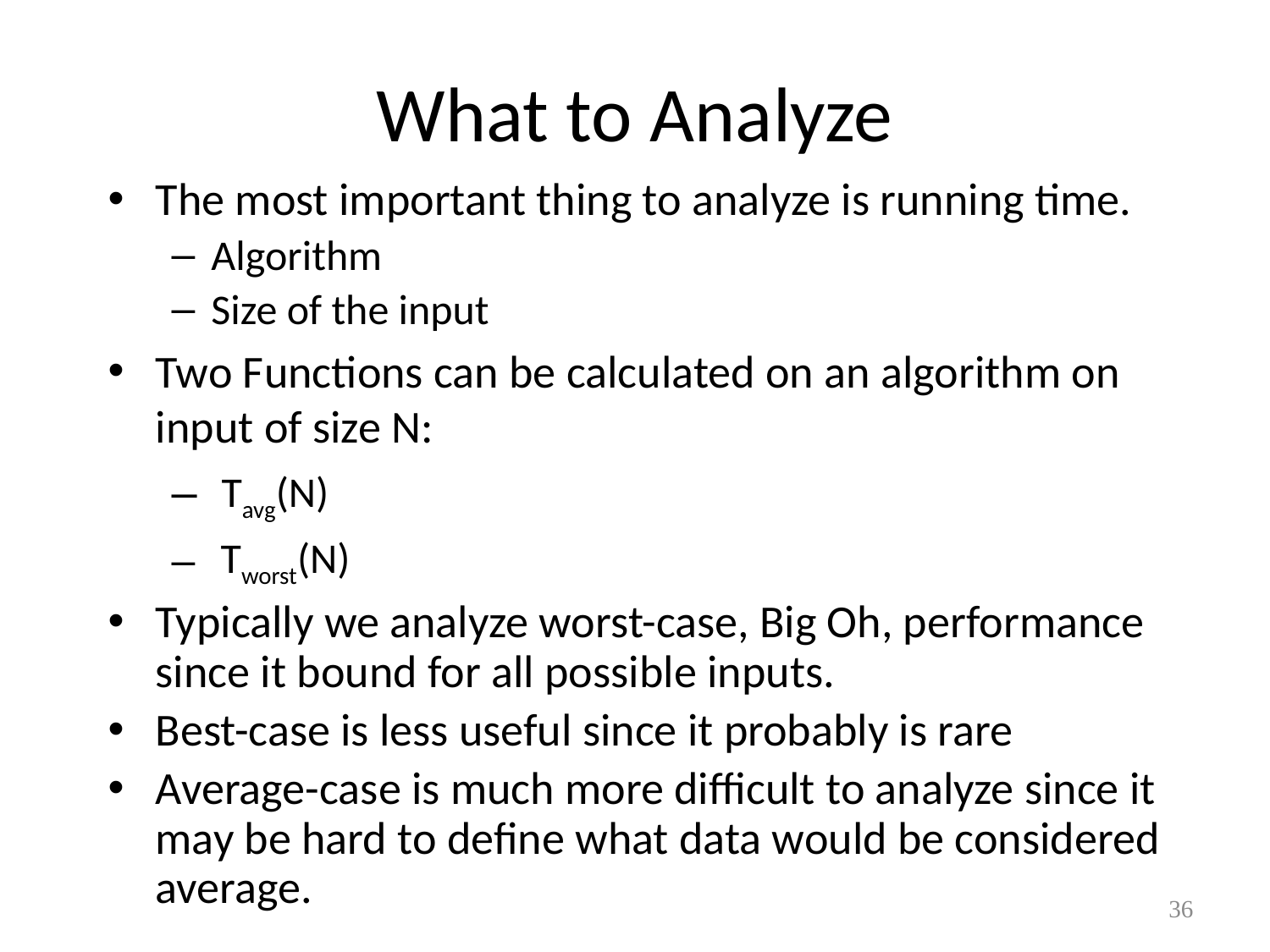

# What to Analyze
The most important thing to analyze is running time.
Algorithm
Size of the input
Two Functions can be calculated on an algorithm on input of size N:
 Tavg(N)
 Tworst(N)
Typically we analyze worst-case, Big Oh, performance since it bound for all possible inputs.
Best-case is less useful since it probably is rare
Average-case is much more difficult to analyze since it may be hard to define what data would be considered average.
36